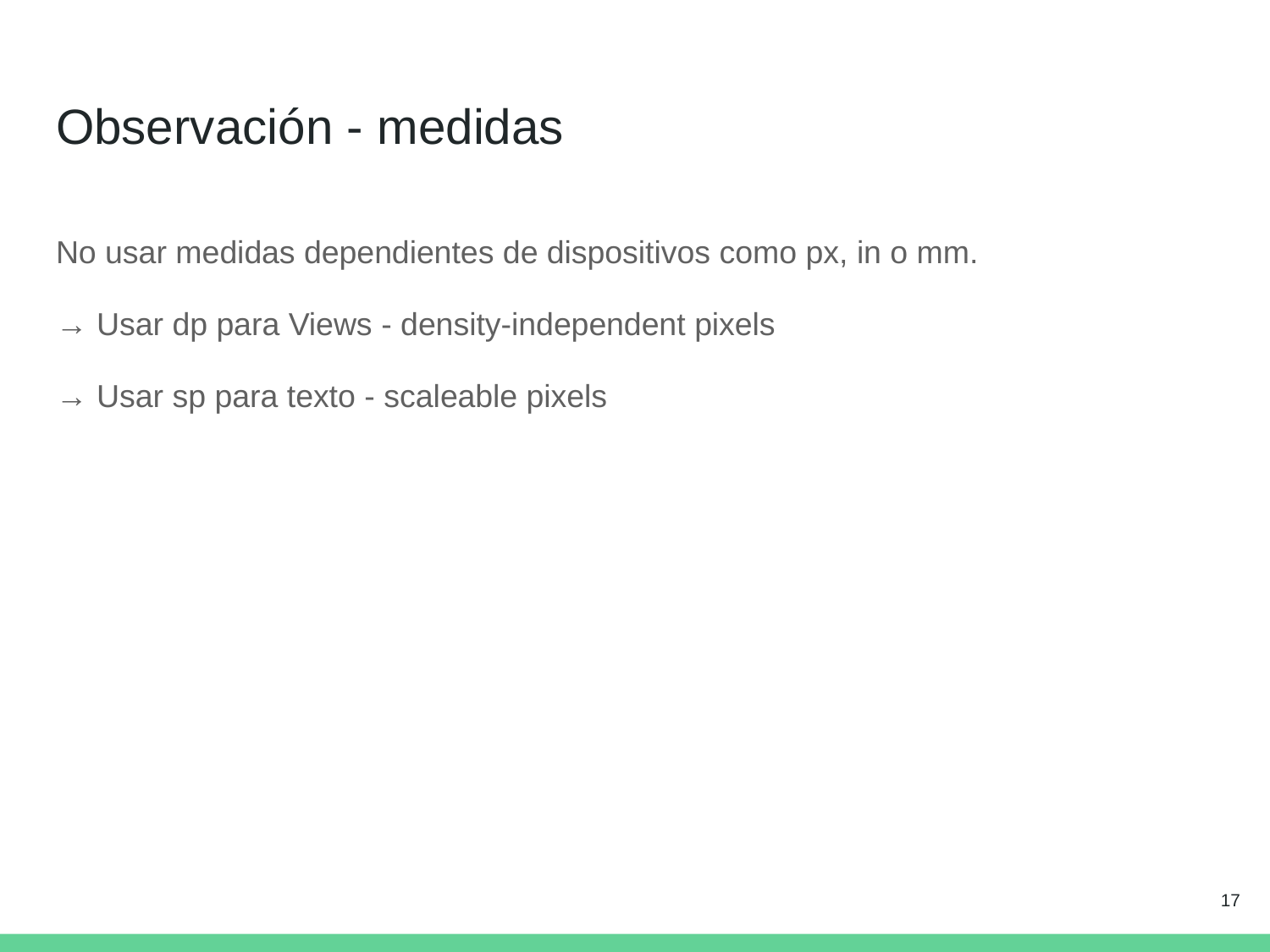

# Observación - medidas
No usar medidas dependientes de dispositivos como px, in o mm.
→ Usar dp para Views - density-independent pixels
→ Usar sp para texto - scaleable pixels
17